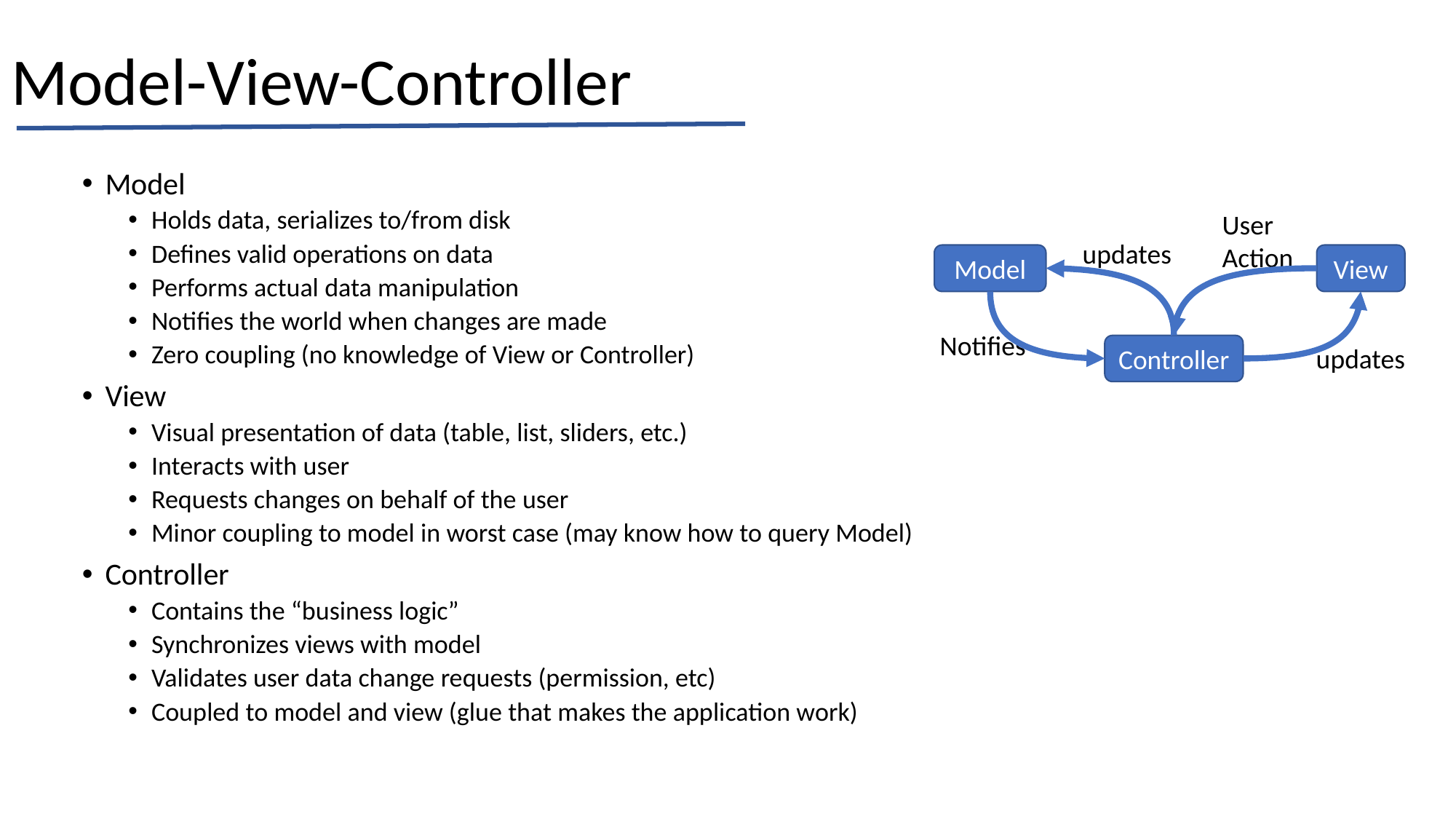

# Model-View-Controller
Model
Holds data, serializes to/from disk
Defines valid operations on data
Performs actual data manipulation
Notifies the world when changes are made
Zero coupling (no knowledge of View or Controller)
View
Visual presentation of data (table, list, sliders, etc.)
Interacts with user
Requests changes on behalf of the user
Minor coupling to model in worst case (may know how to query Model)
Controller
Contains the “business logic”
Synchronizes views with model
Validates user data change requests (permission, etc)
Coupled to model and view (glue that makes the application work)

User
Action
updates
Model
View
Notifies
Controller
updates